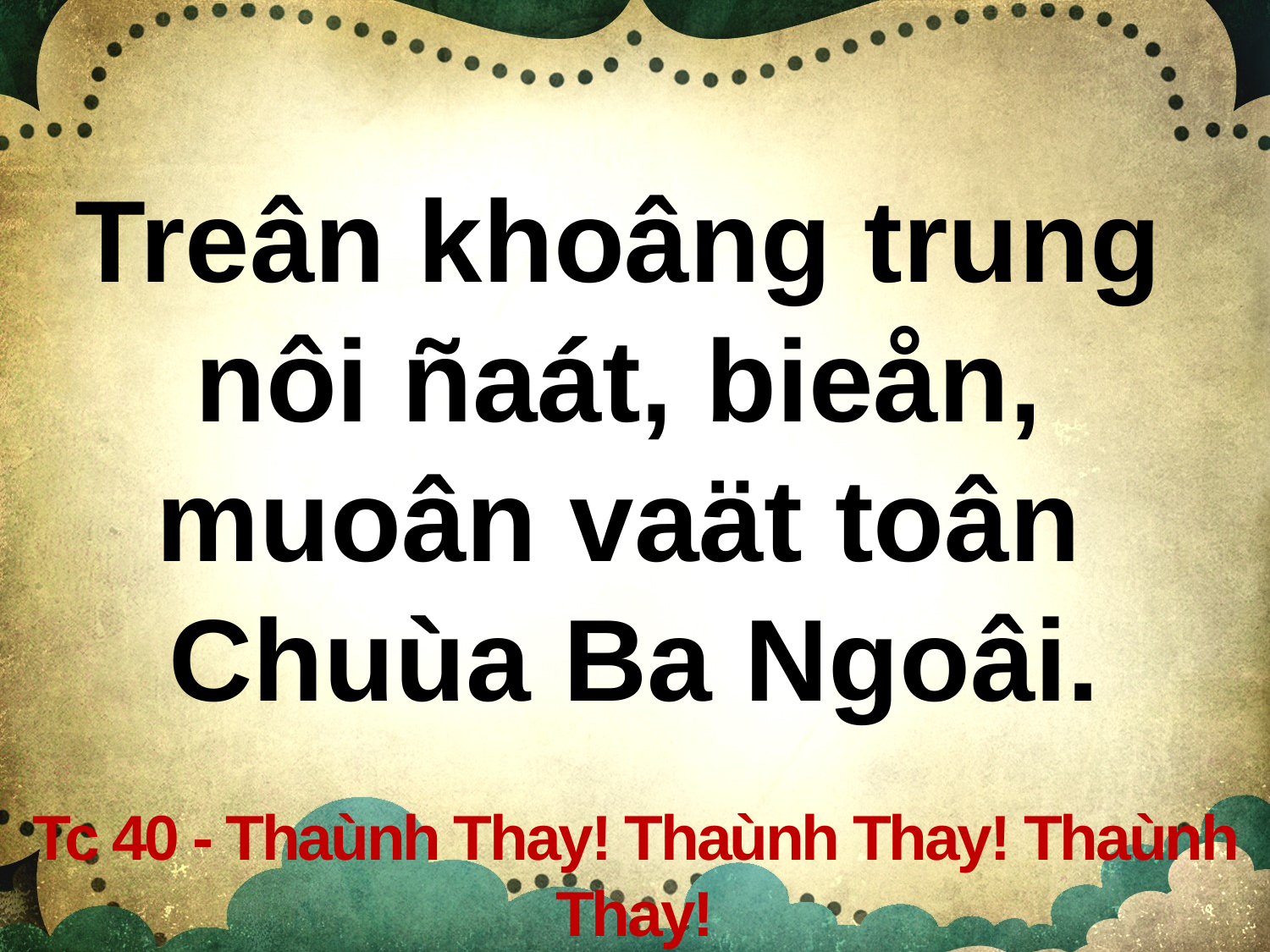

Treân khoâng trung
nôi ñaát, bieån,
muoân vaät toân
Chuùa Ba Ngoâi.
Tc 40 - Thaùnh Thay! Thaùnh Thay! Thaùnh Thay!